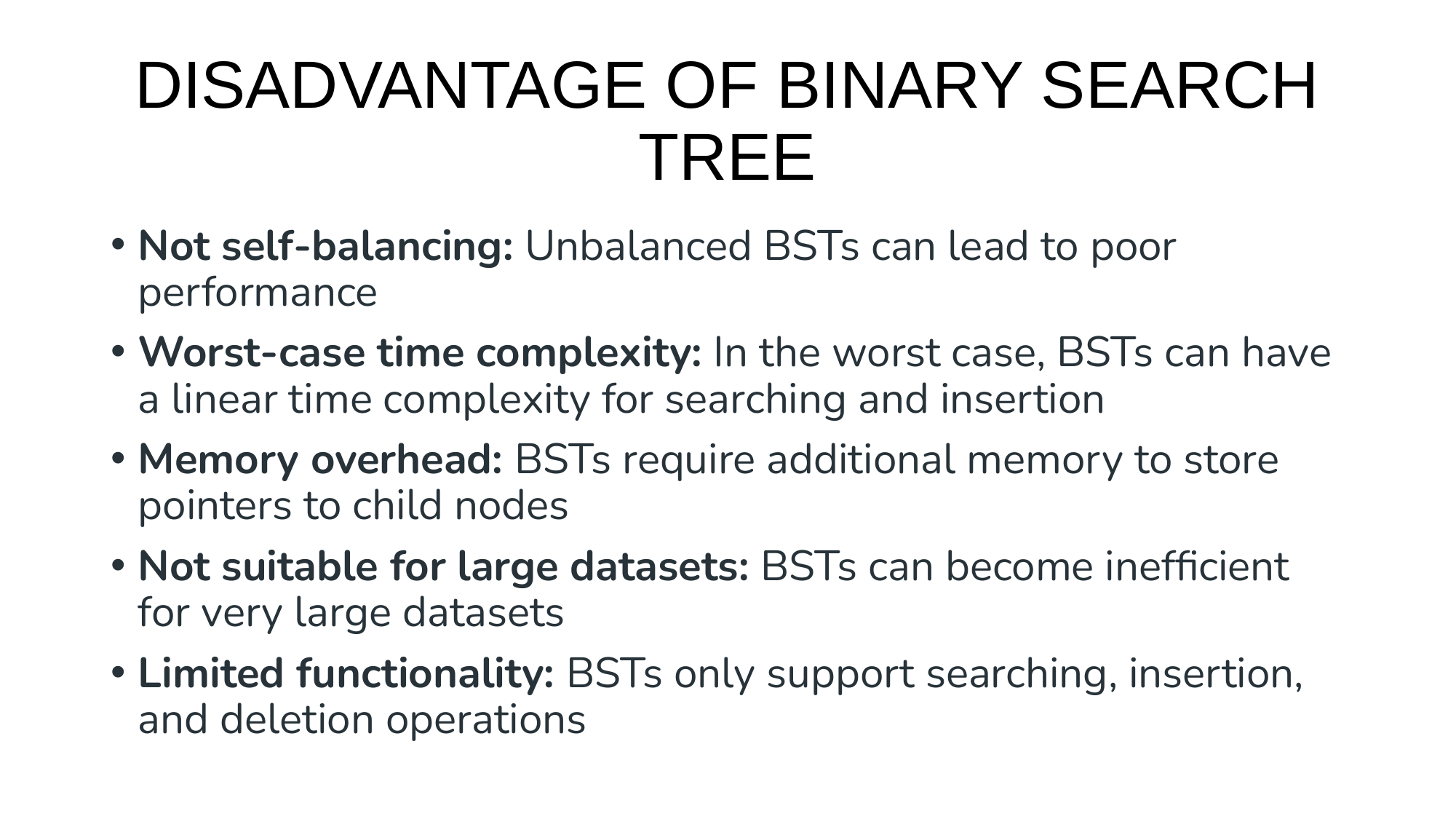

# DISADVANTAGE OF BINARY SEARCH TREE
Not self-balancing: Unbalanced BSTs can lead to poor performance
Worst-case time complexity: In the worst case, BSTs can have a linear time complexity for searching and insertion
Memory overhead: BSTs require additional memory to store pointers to child nodes
Not suitable for large datasets: BSTs can become inefficient for very large datasets
Limited functionality: BSTs only support searching, insertion, and deletion operations